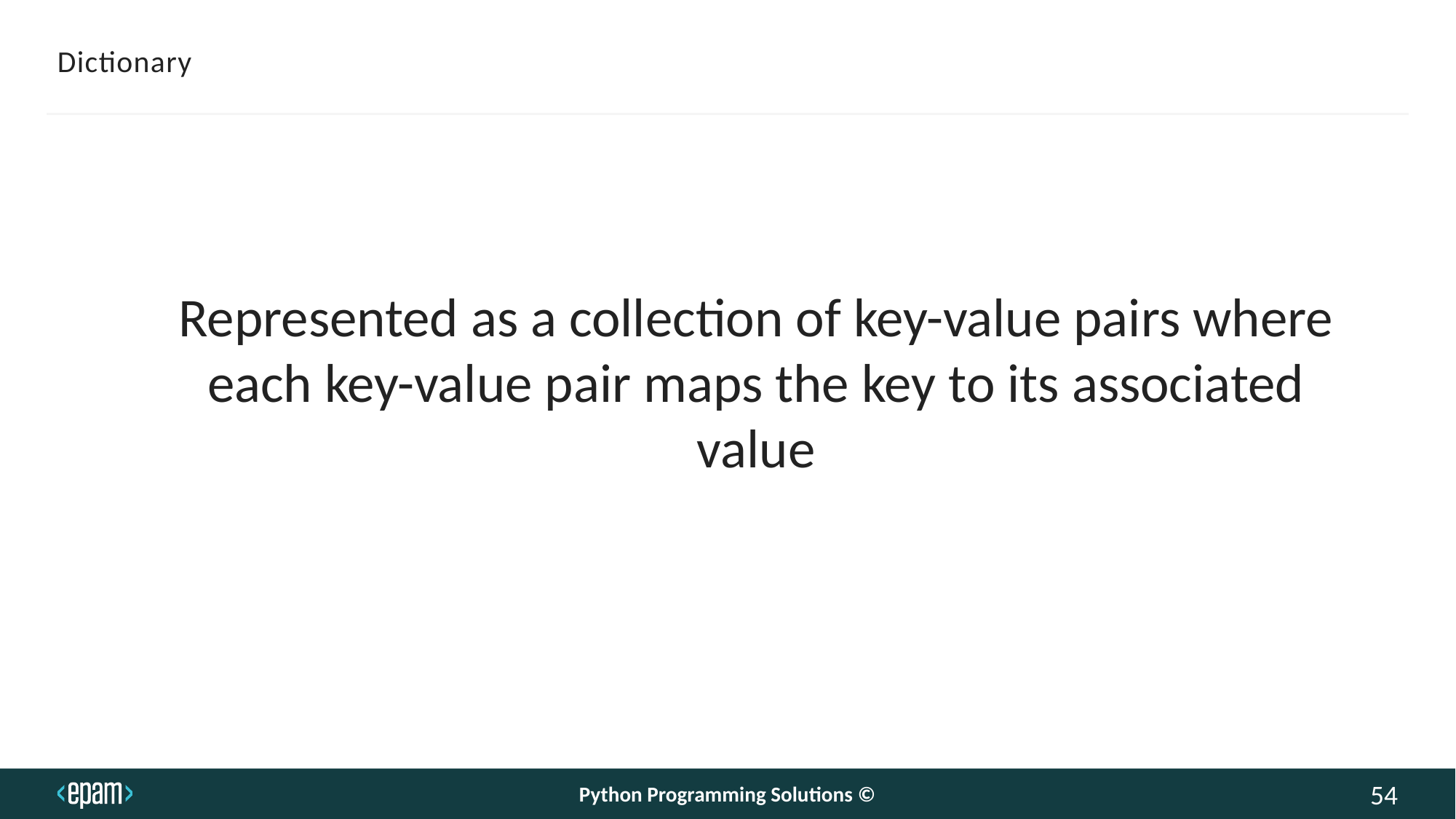

# Dictionary
Represented as a collection of key-value pairs where each key-value pair maps the key to its associated value
Python Programming Solutions ©
54